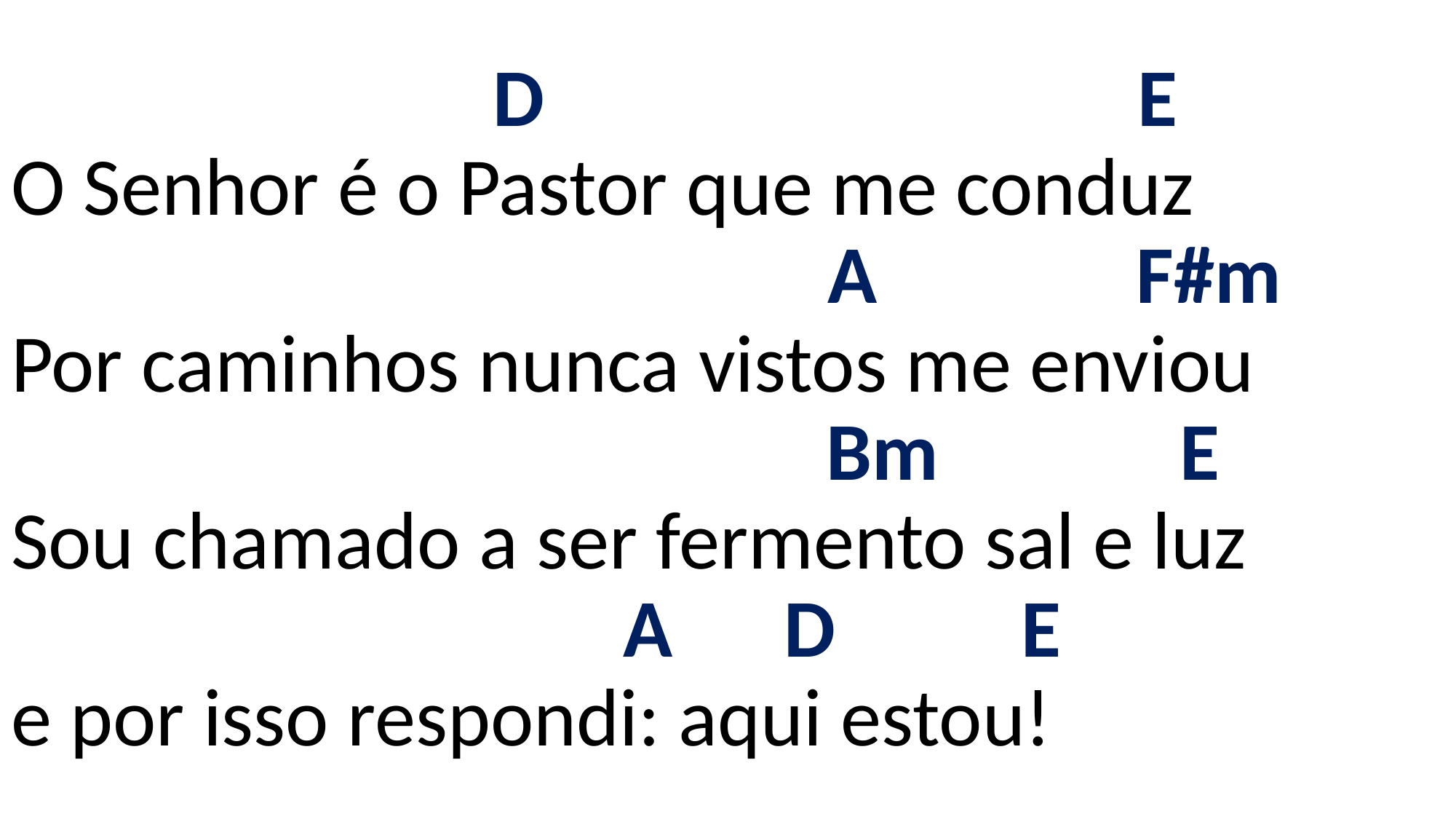

# D                                E O Senhor é o Pastor que me conduz A              F#m Por caminhos nunca vistos me enviou Bm             E Sou chamado a ser fermento sal e luz A      D          E e por isso respondi: aqui estou!